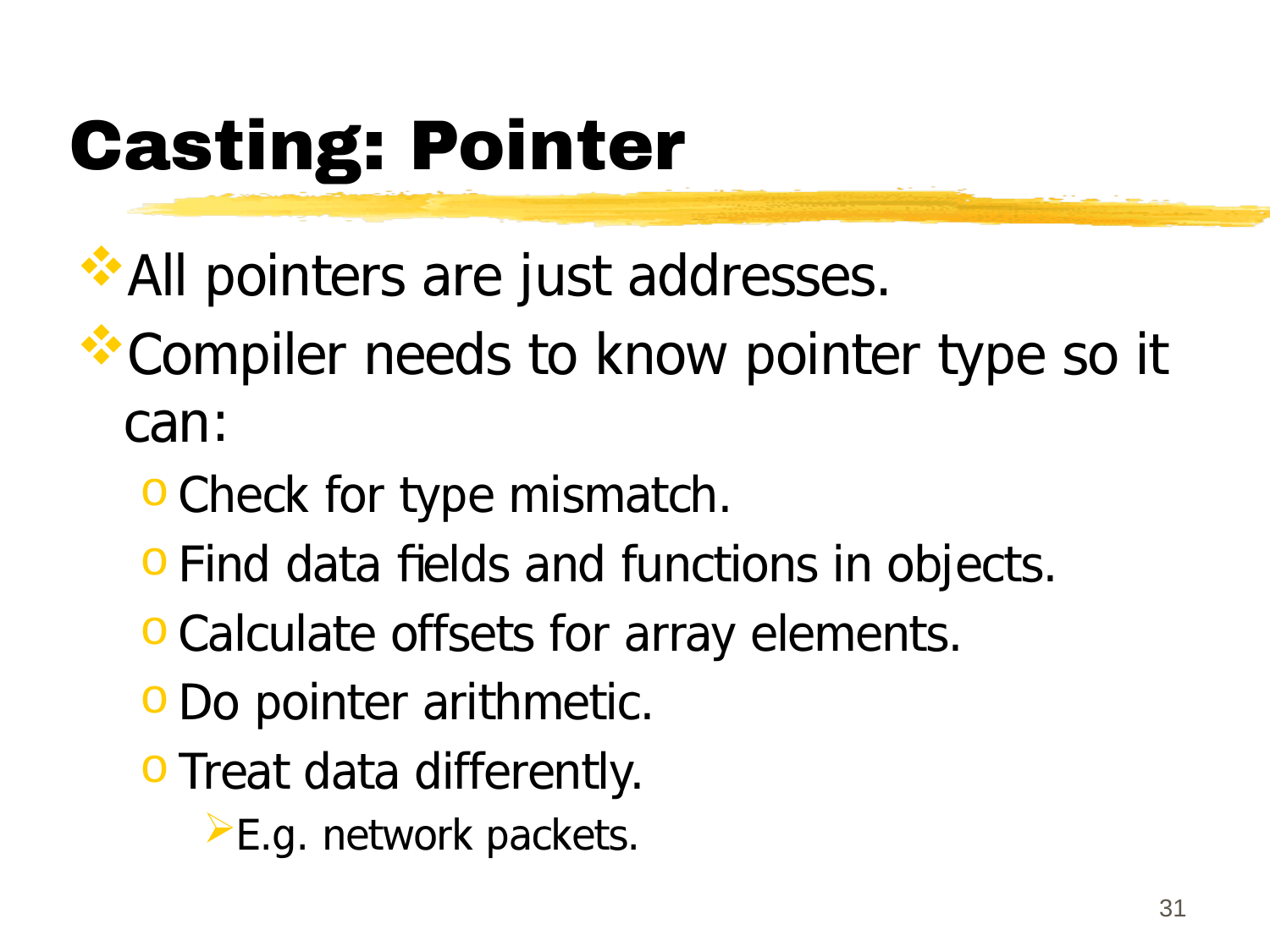

# Casting: Pointer
All pointers are just addresses.
Compiler needs to know pointer type so it can:
Check for type mismatch.
Find data fields and functions in objects.
Calculate offsets for array elements.
Do pointer arithmetic.
Treat data differently.
E.g. network packets.
31